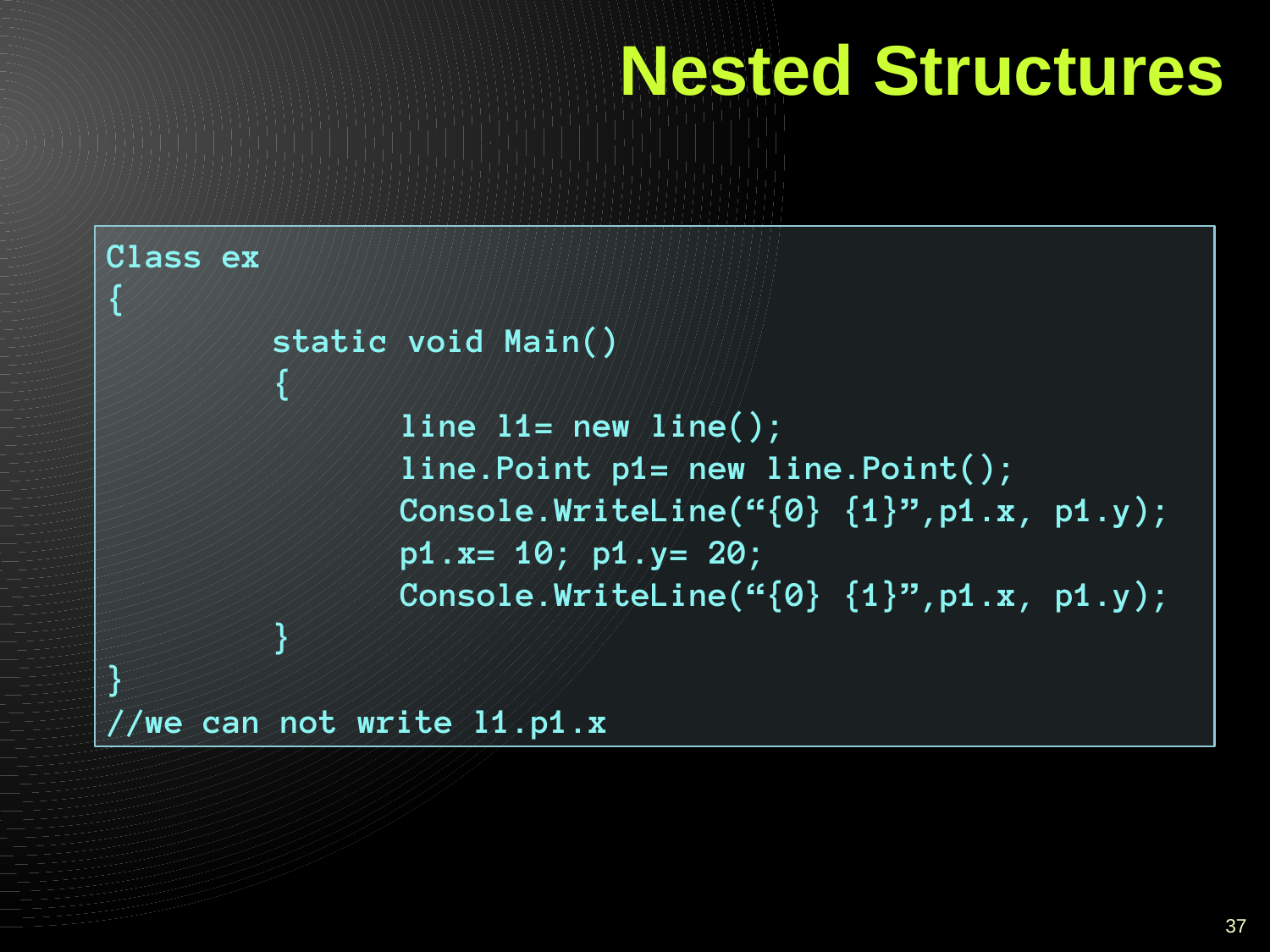

# Nested Structures

Class ex
{
		static void Main()
		{
			line l1= new line();
			line.Point p1= new line.Point();
			Console.WriteLine(“{0} {1}”,p1.x, p1.y);
			p1.x= 10; p1.y= 20;
    		Console.WriteLine(“{0} {1}”,p1.x, p1.y);
		}
}
//we can not write l1.p1.x
37